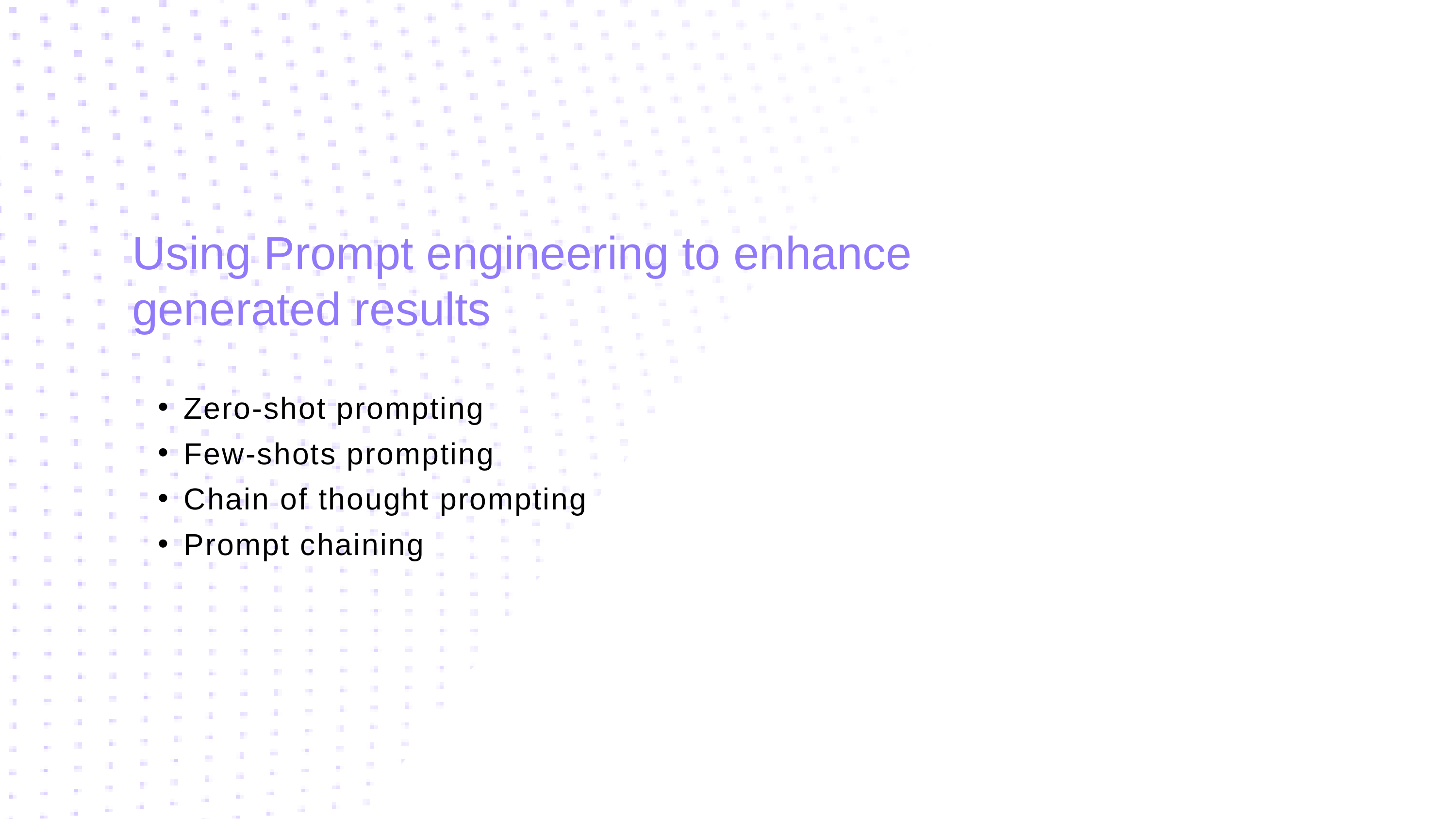

Using Prompt engineering to enhance generated results
Zero-shot prompting
Few-shots prompting
Chain of thought prompting
Prompt chaining